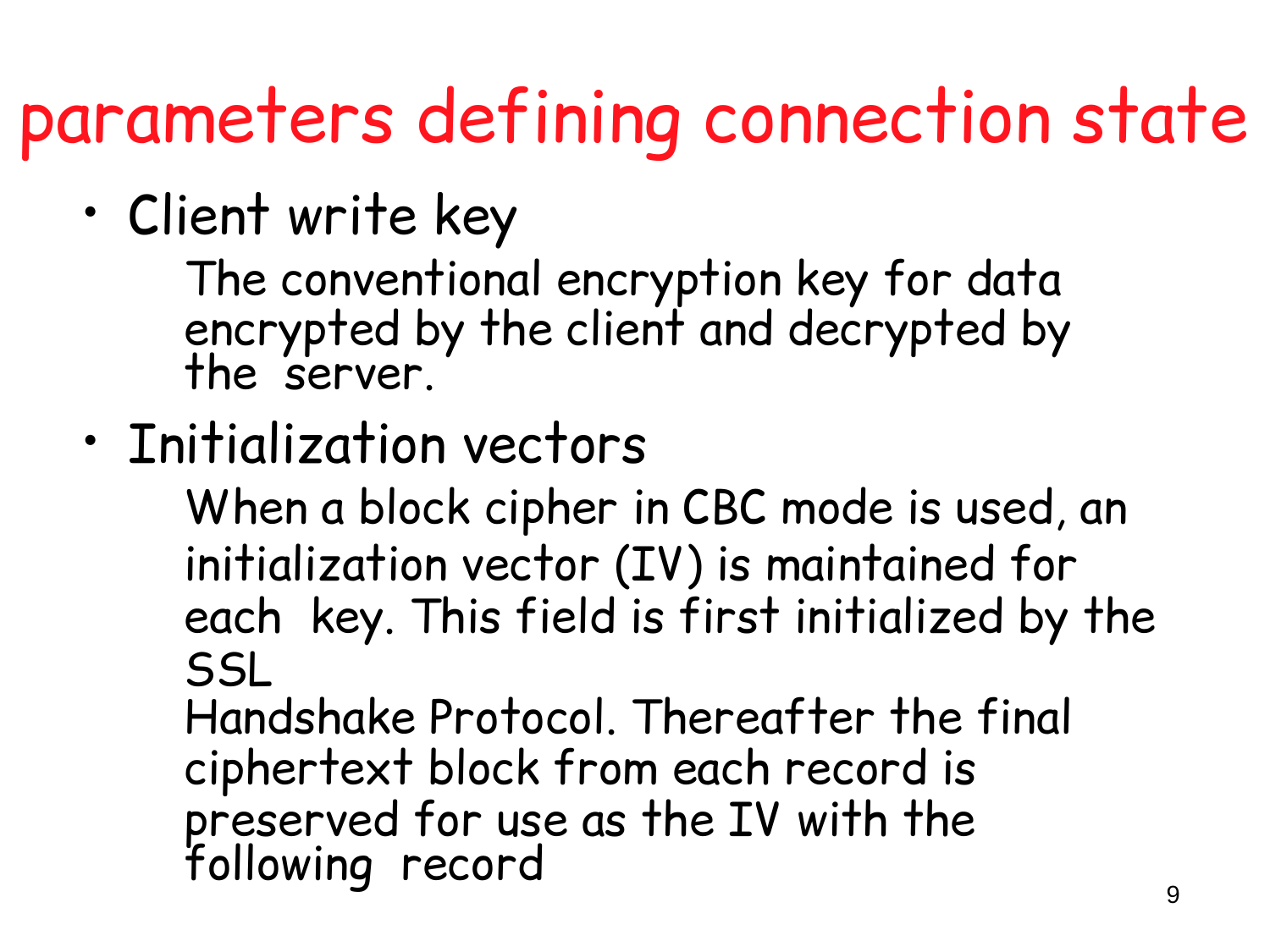

# parameters defining connection state
Client write key
The conventional encryption key for data
encrypted by the client and decrypted by the  server.
Initialization vectors
When a block cipher in CBC mode is used, an
initialization vector (IV) is maintained for each  key. This field is first initialized by the SSL
Handshake Protocol. Thereafter the final
ciphertext block from each record is
preserved for use as the IV with the following  record
9